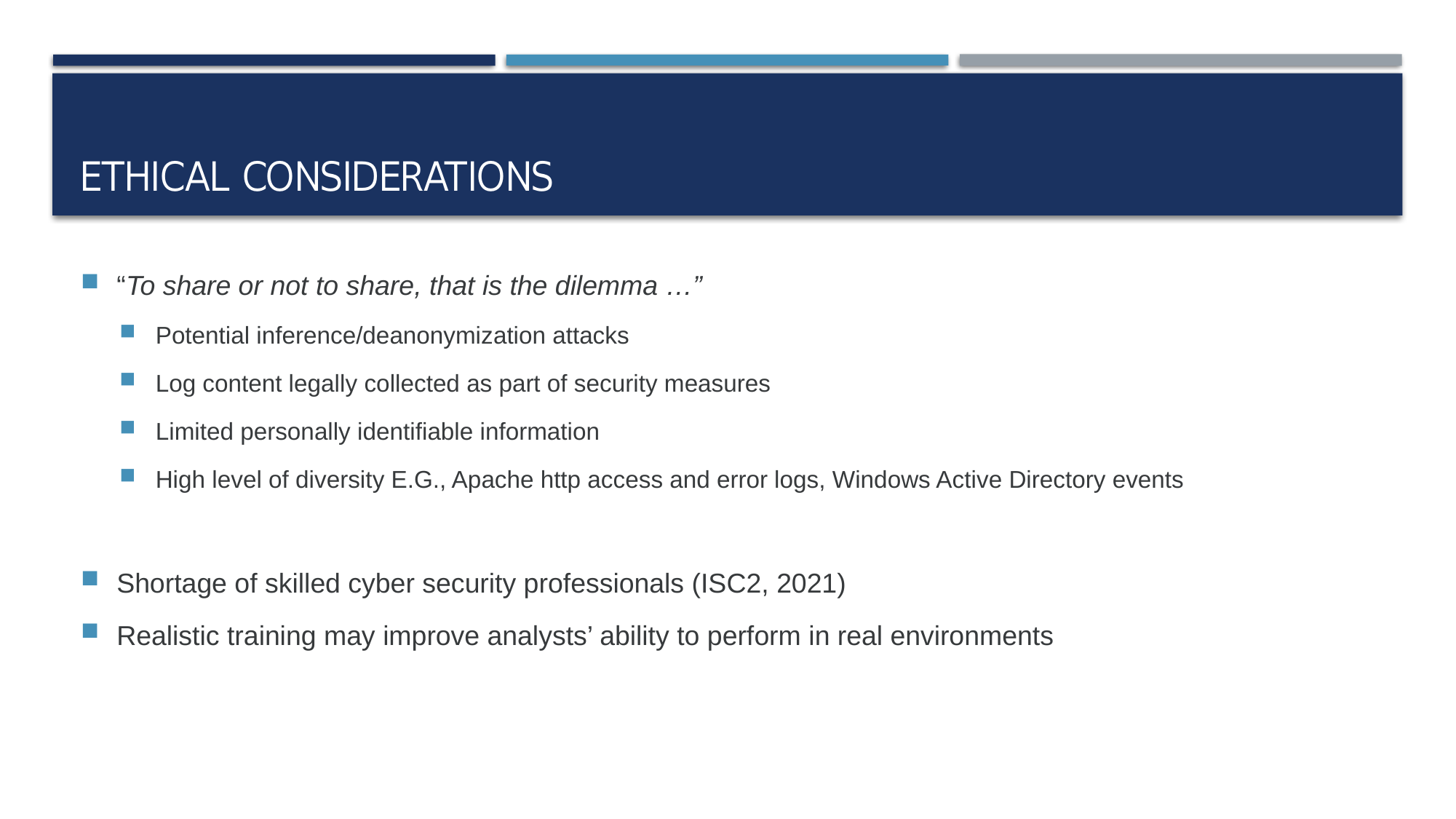

# Ethical Considerations
“To share or not to share, that is the dilemma …”
Potential inference/deanonymization attacks
Log content legally collected as part of security measures
Limited personally identifiable information
High level of diversity E.G., Apache http access and error logs, Windows Active Directory events

Shortage of skilled cyber security professionals (ISC2, 2021)
Realistic training may improve analysts’ ability to perform in real environments